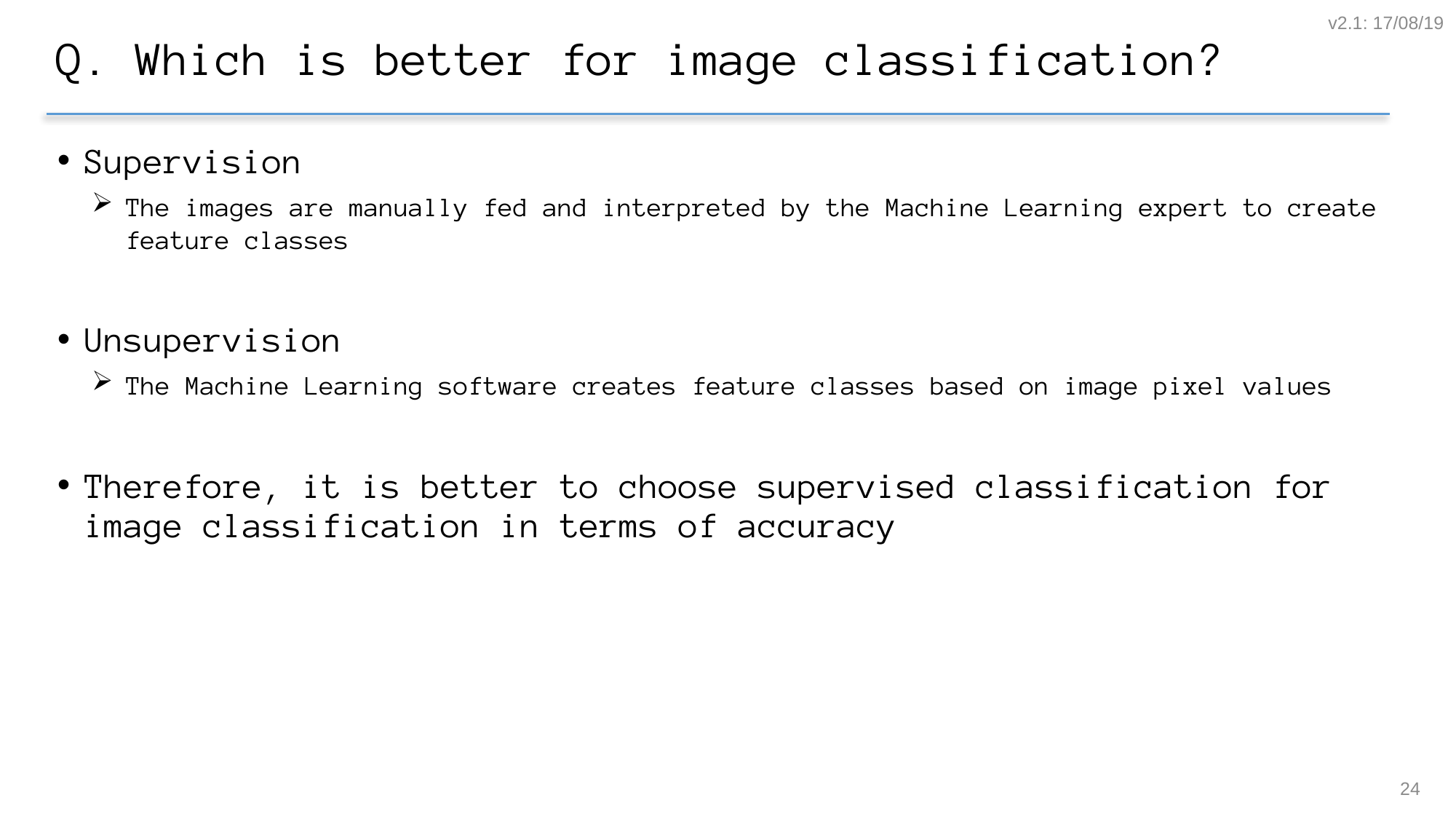

v2.1: 17/08/19
# Q. Which is better for image classification?
Supervision
The images are manually fed and interpreted by the Machine Learning expert to create feature classes

Unsupervision
The Machine Learning software creates feature classes based on image pixel values

Therefore, it is better to choose supervised classification for image classification in terms of accuracy
24